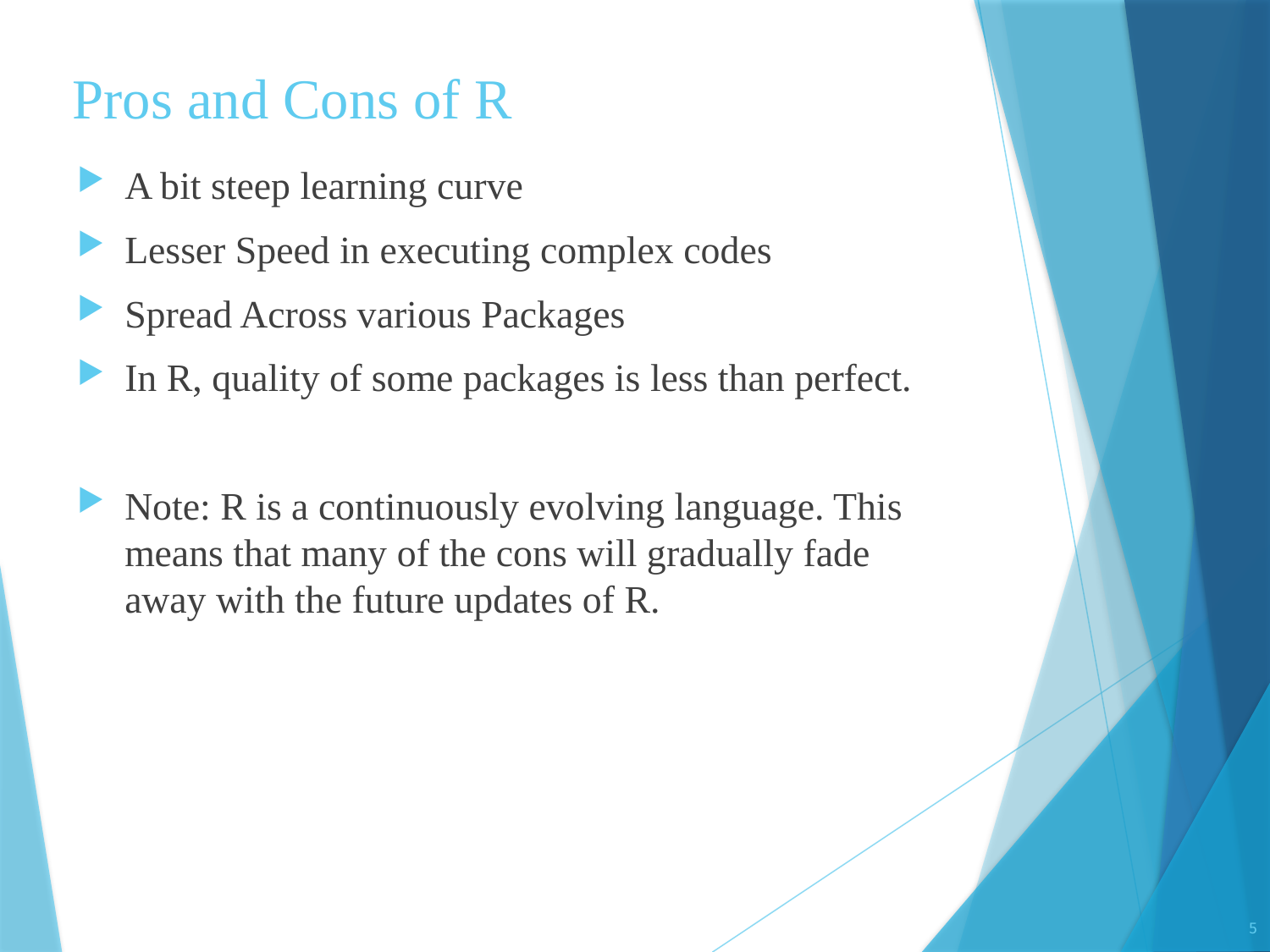

# Pros and Cons of R
A bit steep learning curve
Lesser Speed in executing complex codes
Spread Across various Packages
In R, quality of some packages is less than perfect.

Note: R is a continuously evolving language. This means that many of the cons will gradually fade away with the future updates of R.

5